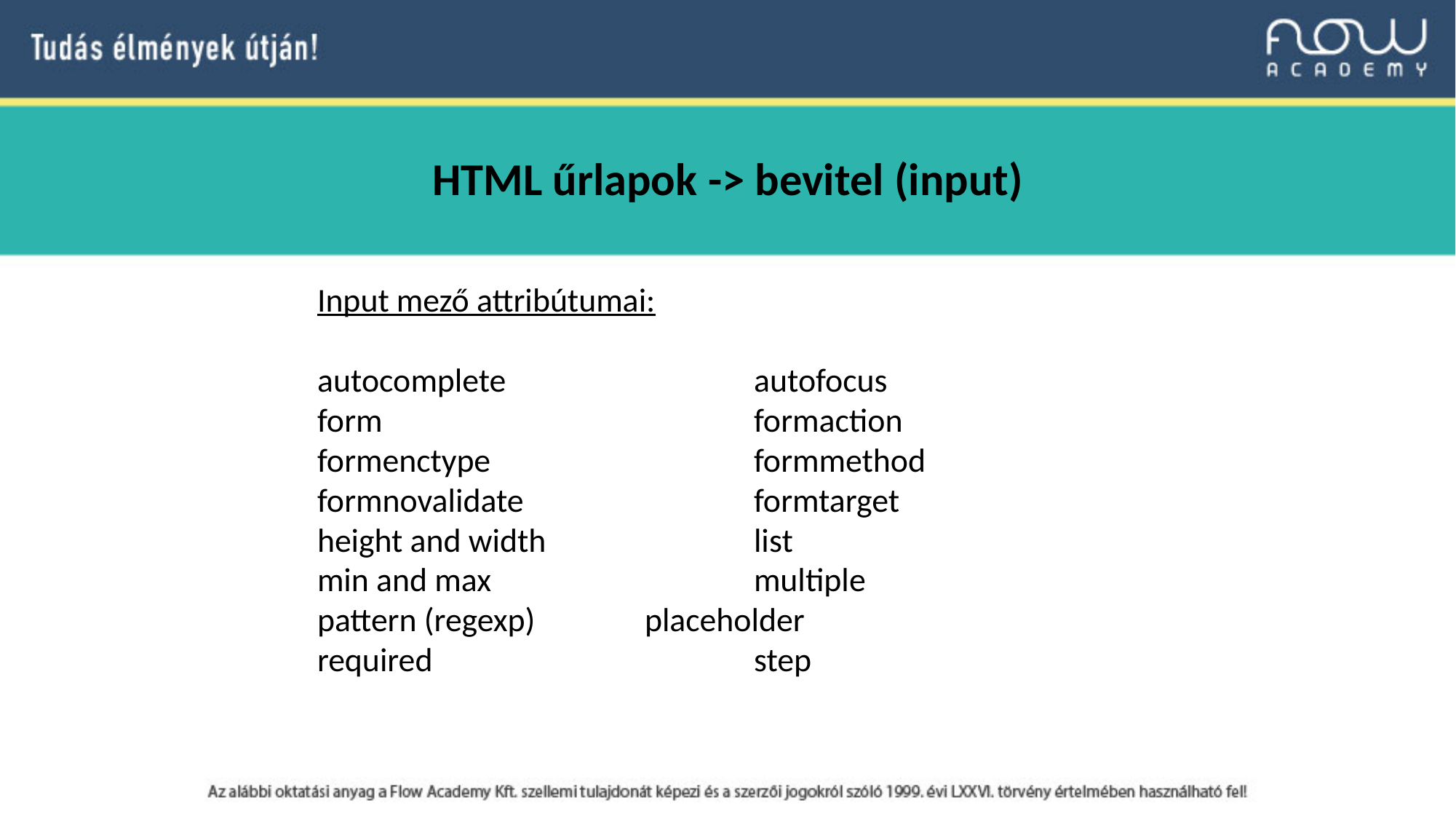

HTML űrlapok -> bevitel (input)

Input mező attribútumai:

autocomplete			autofocus
form				formaction
formenctype 			formmethod
formnovalidate			formtarget
height and width		list
min and max 			multiple
pattern (regexp)		placeholder
required 			step